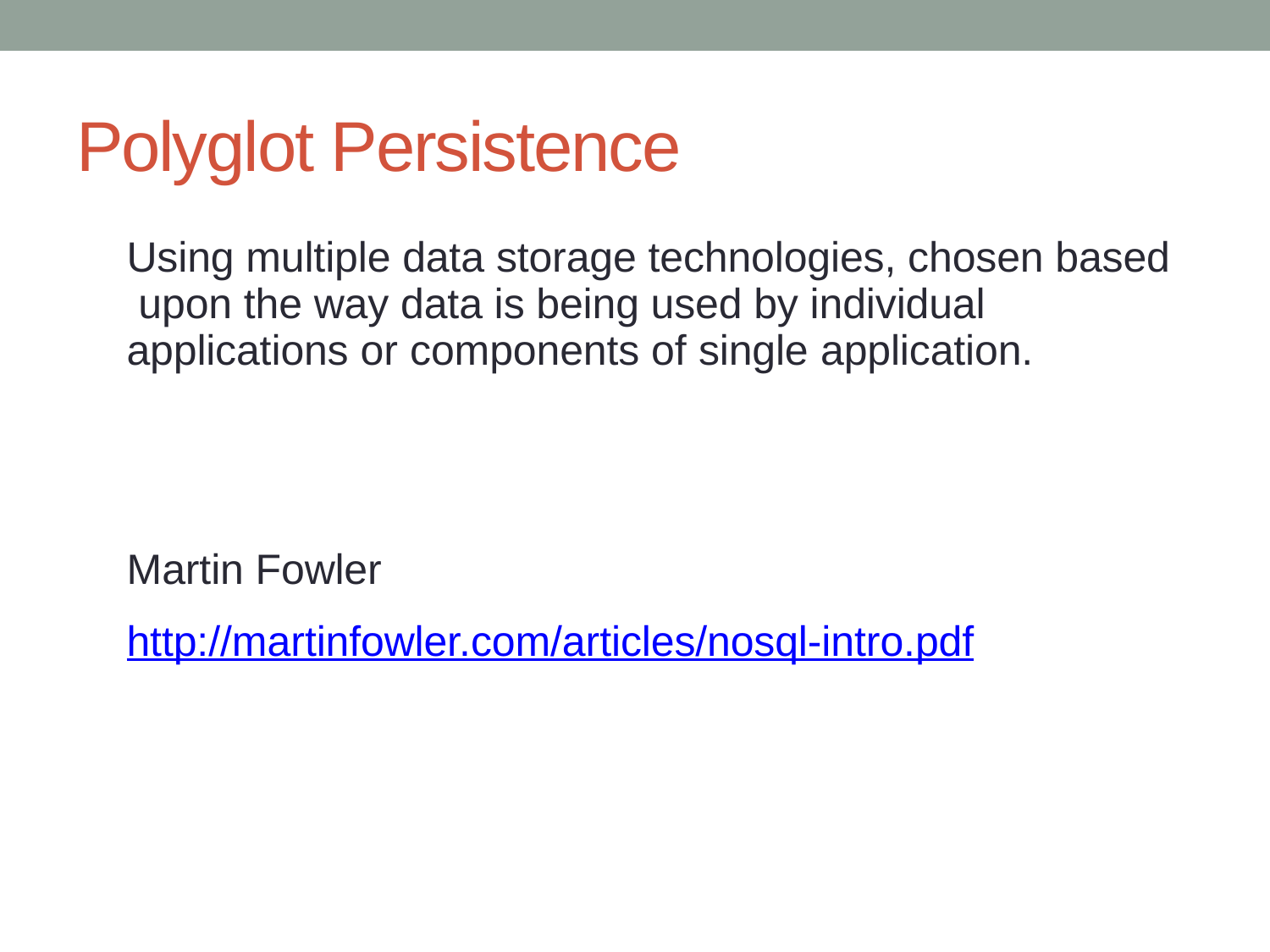

# Polyglot Persistence
Using multiple data storage technologies, chosen based  upon the way data is being used by individual  applications or components of single application.
Martin Fowler  http://martinfowler.com/articles/nosql-intro.pdf